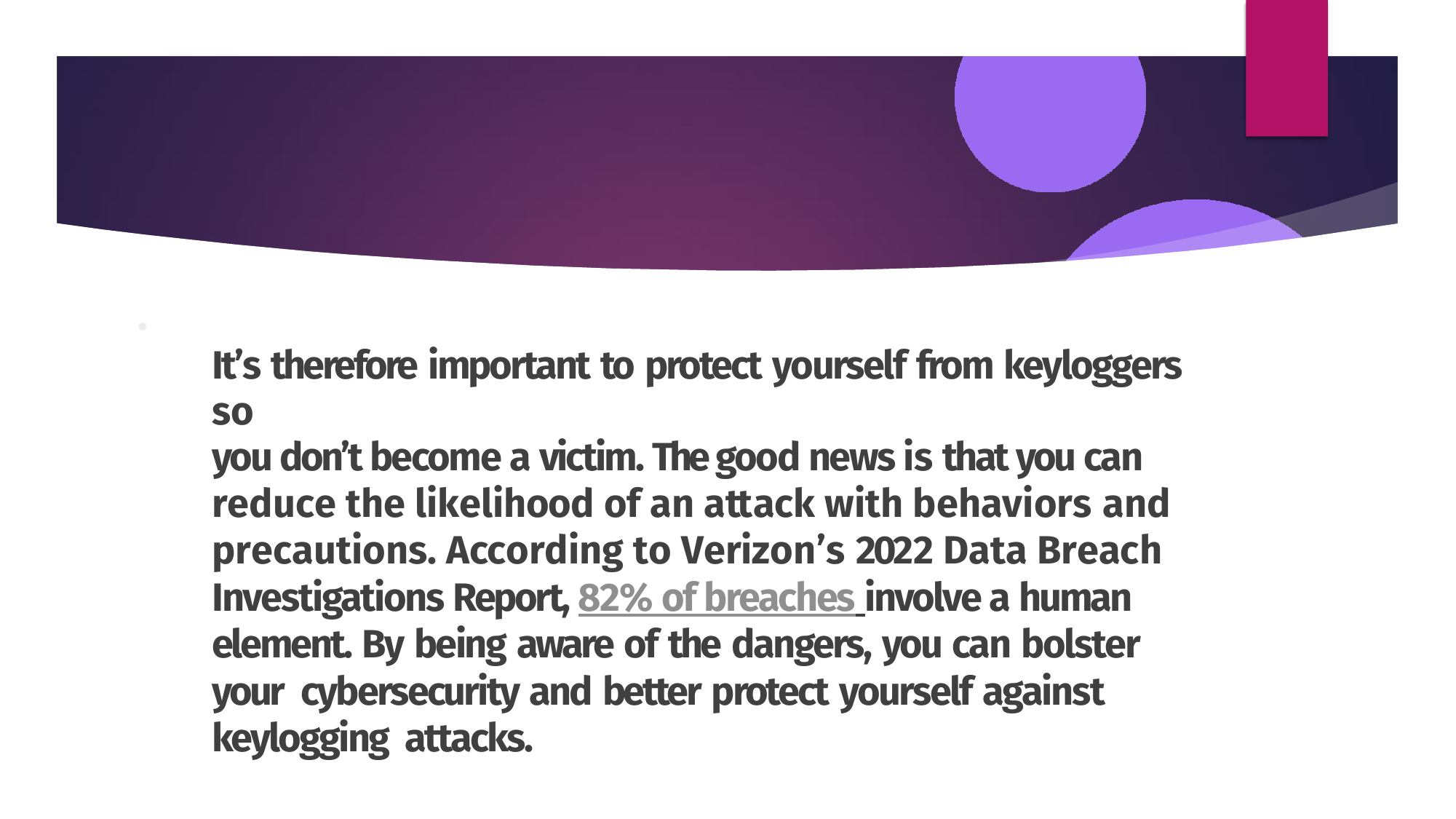

.
It’s therefore important to protect yourself from keyloggers so
you don’t become a victim. The good news is that you can  reduce the likelihood of an attack with behaviors and  precautions. According to Verizon’s 2022 Data Breach  Investigations Report, 82% of breaches involve a human  element. By being aware of the dangers, you can bolster your  cybersecurity and better protect yourself against keylogging  attacks.